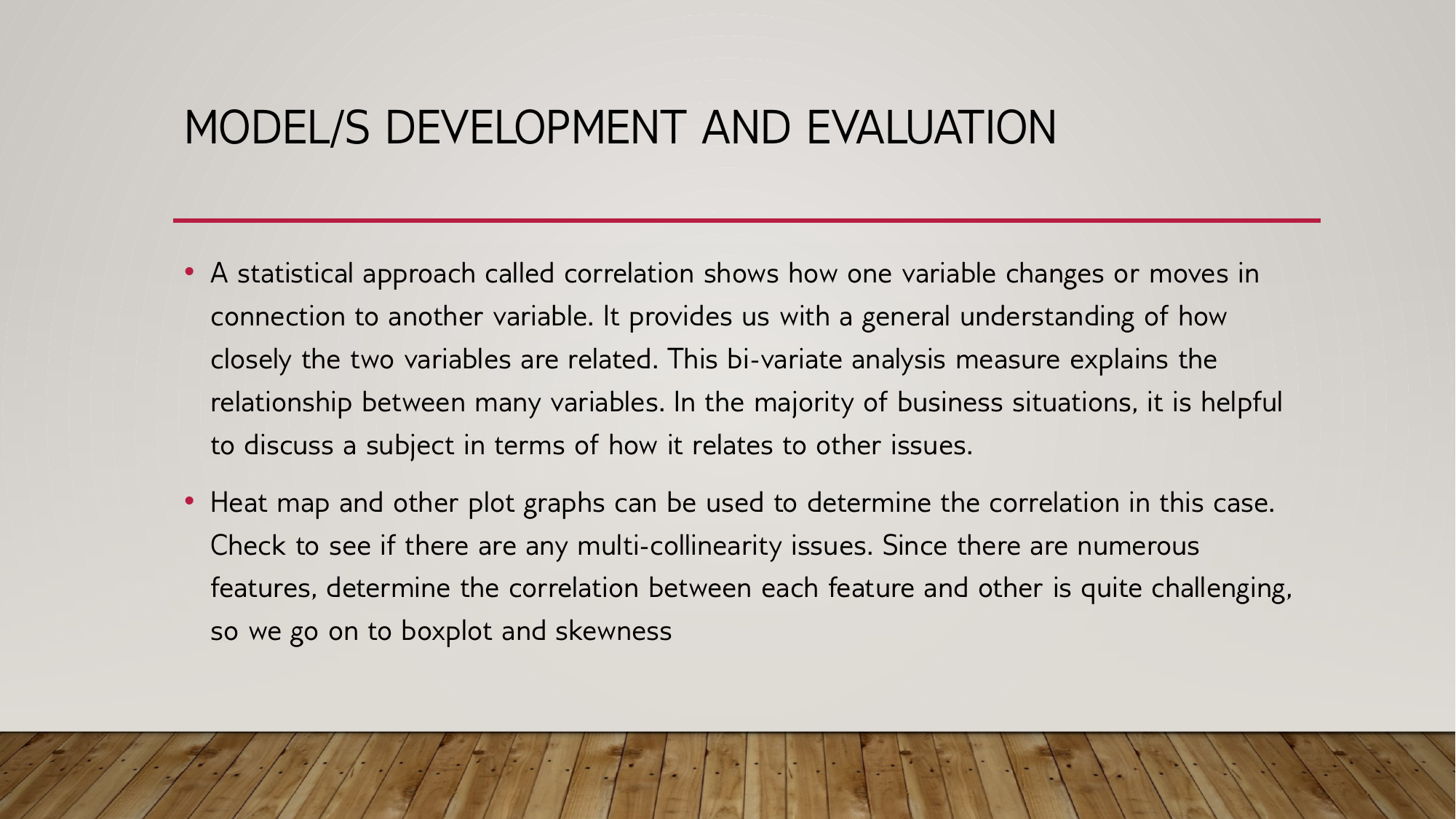

# Model/s Development and Evaluation
A statistical approach called correlation shows how one variable changes or moves in connection to another variable. It provides us with a general understanding of how closely the two variables are related. This bi-variate analysis measure explains the relationship between many variables. In the majority of business situations, it is helpful to discuss a subject in terms of how it relates to other issues.
Heat map and other plot graphs can be used to determine the correlation in this case. Check to see if there are any multi-collinearity issues. Since there are numerous features, determine the correlation between each feature and other is quite challenging, so we go on to boxplot and skewness